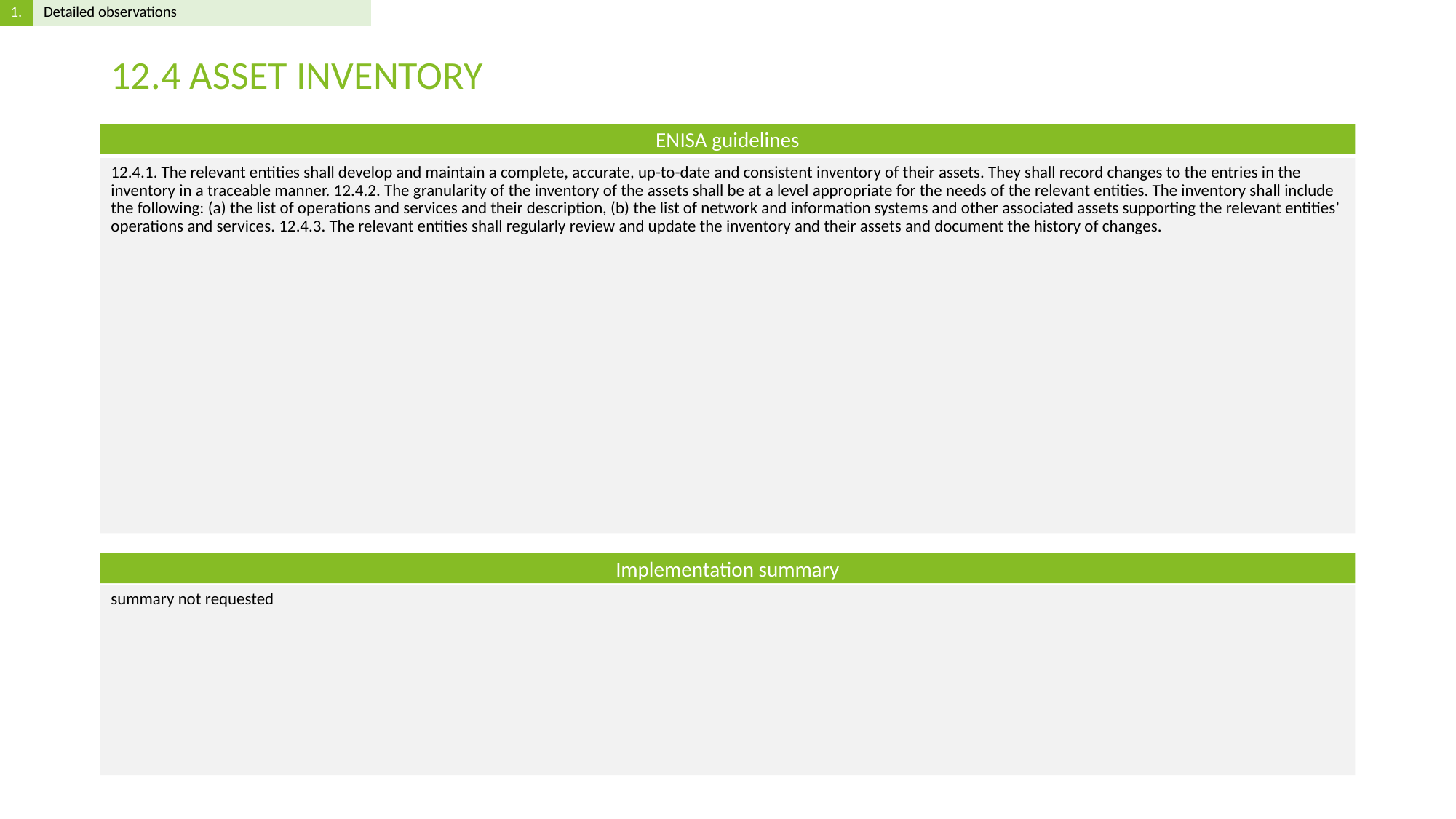

# 12.4 ASSET INVENTORY
12.4.1. The relevant entities shall develop and maintain a complete, accurate, up-to-date and consistent inventory of their assets. They shall record changes to the entries in the inventory in a traceable manner. 12.4.2. The granularity of the inventory of the assets shall be at a level appropriate for the needs of the relevant entities. The inventory shall include the following: (a) the list of operations and services and their description, (b) the list of network and information systems and other associated assets supporting the relevant entities’ operations and services. 12.4.3. The relevant entities shall regularly review and update the inventory and their assets and document the history of changes.
summary not requested